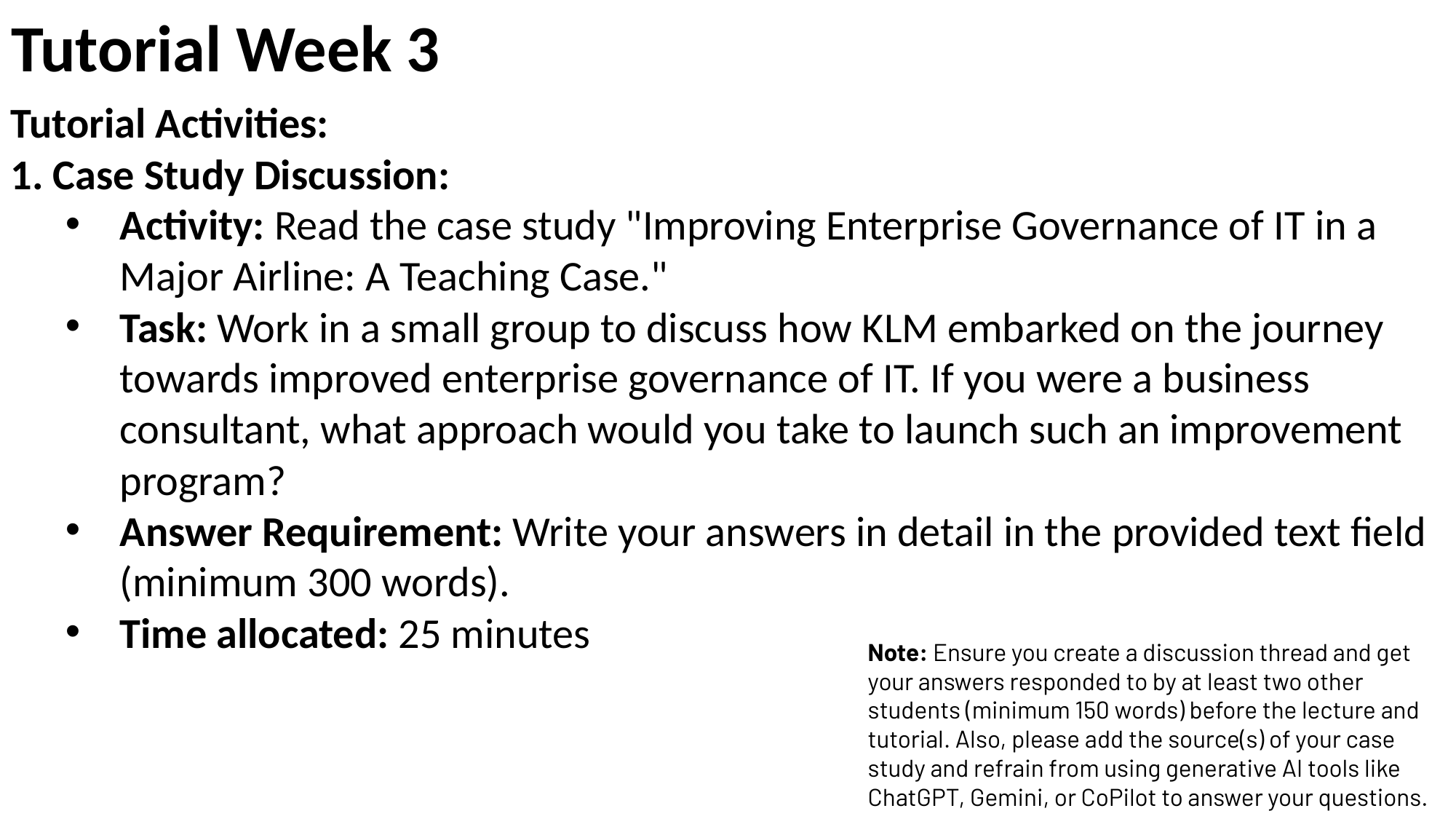

# Tutorial Week 3
Tutorial Activities:
 Case Study Discussion:
Activity: Read the case study "Improving Enterprise Governance of IT in a Major Airline: A Teaching Case."
Task: Work in a small group to discuss how KLM embarked on the journey towards improved enterprise governance of IT. If you were a business consultant, what approach would you take to launch such an improvement program?
Answer Requirement: Write your answers in detail in the provided text field (minimum 300 words).
Time allocated: 25 minutes
Note: Ensure you create a discussion thread and get your answers responded to by at least two other students (minimum 150 words) before the lecture and tutorial. Also, please add the source(s) of your case study and refrain from using generative AI tools like ChatGPT, Gemini, or CoPilot to answer your questions.